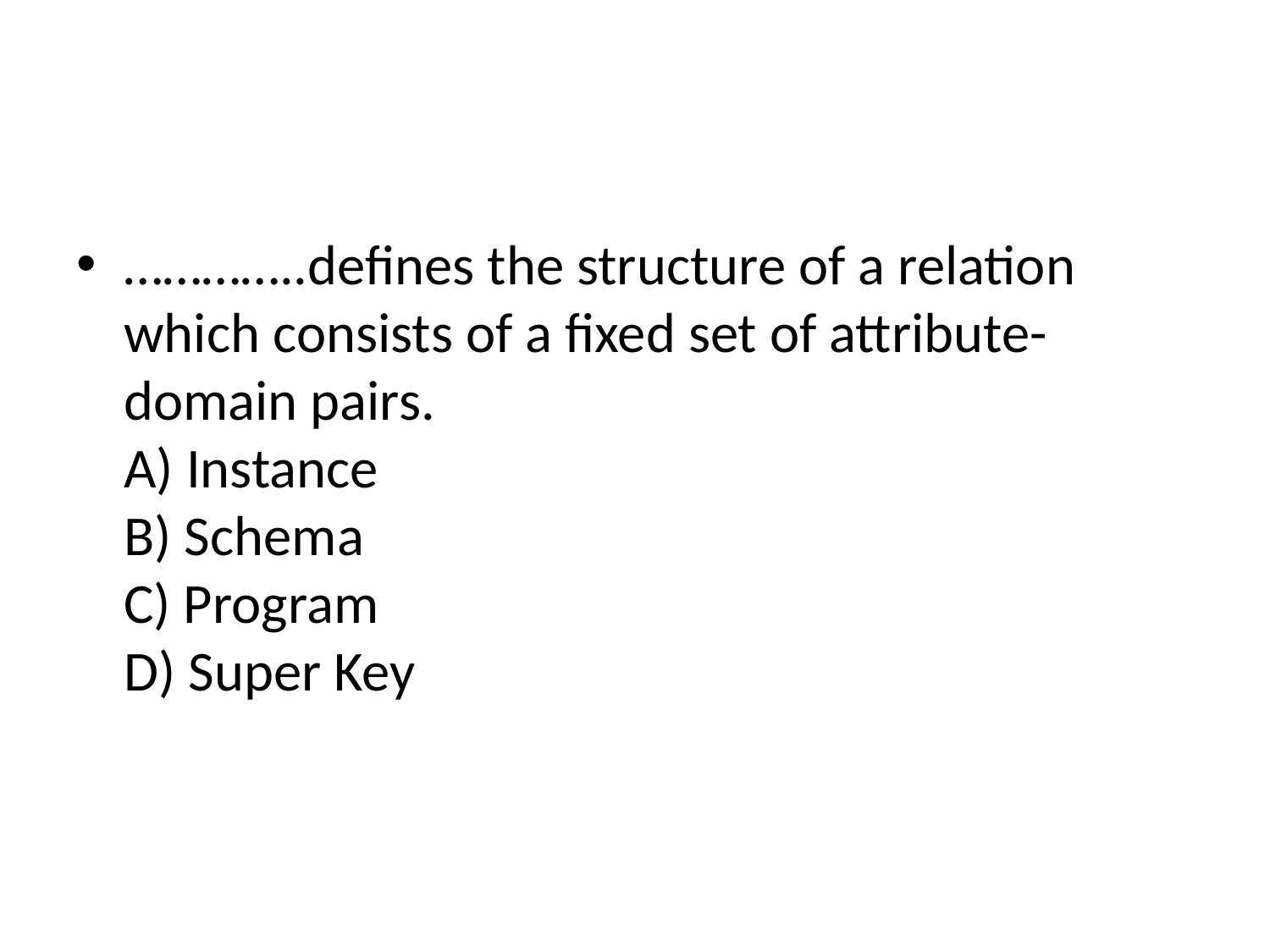

#
…………..defines the structure of a relation which consists of a fixed set of attribute-domain pairs.
A) Instance
B) Schema
C) Program
D) Super Key